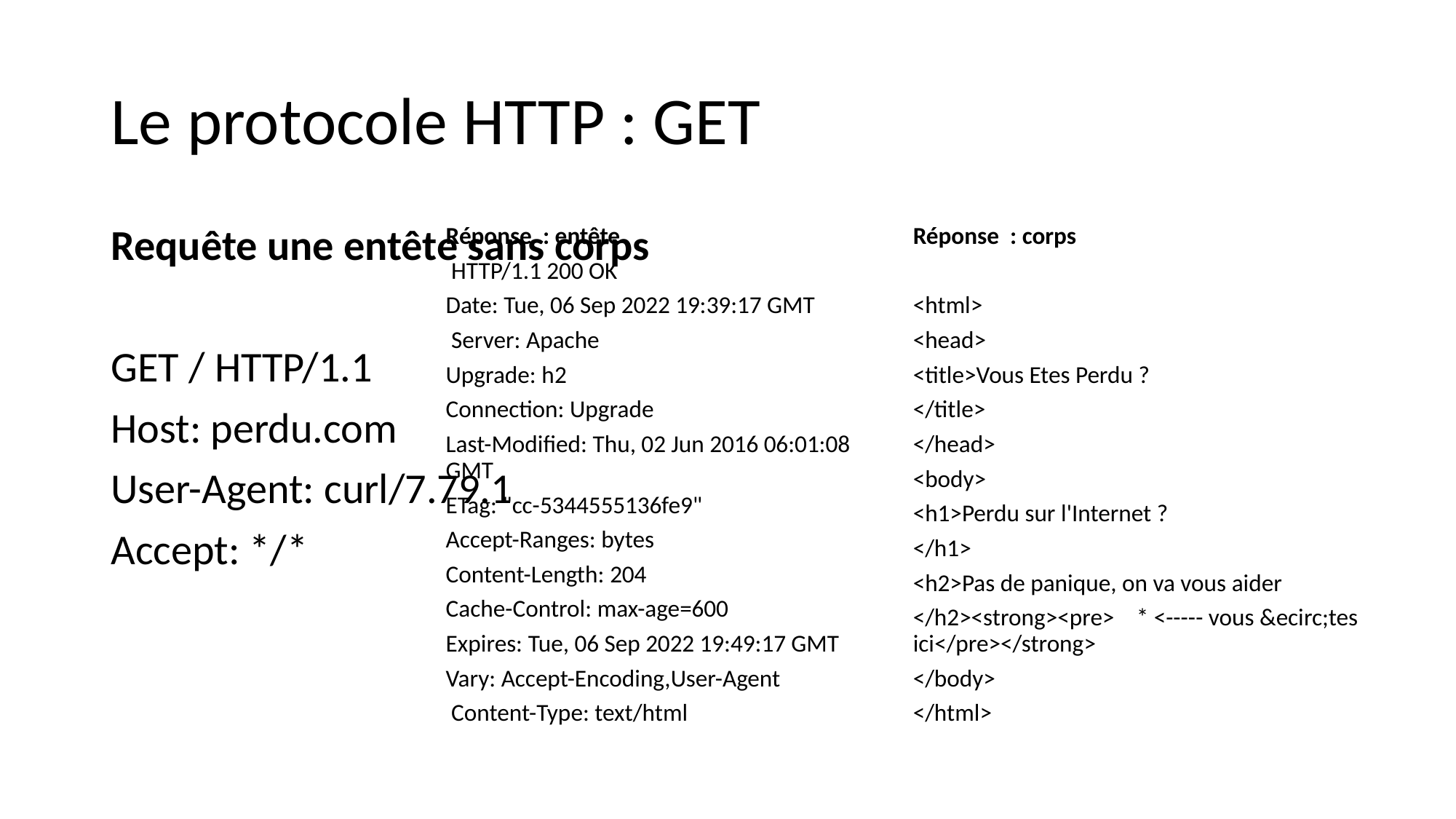

# Le protocole HTTP : GET
Requête une entête sans corps

GET / HTTP/1.1
Host: perdu.com
User-Agent: curl/7.79.1
Accept: */*

Réponse  : entête
 HTTP/1.1 200 OK
Date: Tue, 06 Sep 2022 19:39:17 GMT
 Server: Apache
Upgrade: h2
Connection: Upgrade
Last-Modified: Thu, 02 Jun 2016 06:01:08 GMT
ETag: "cc-5344555136fe9"
Accept-Ranges: bytes
Content-Length: 204
Cache-Control: max-age=600
Expires: Tue, 06 Sep 2022 19:49:17 GMT
Vary: Accept-Encoding,User-Agent
 Content-Type: text/html

Réponse  : corps

<html>
<head>
<title>Vous Etes Perdu ?
</title>
</head>
<body>
<h1>Perdu sur l'Internet ?
</h1>
<h2>Pas de panique, on va vous aider
</h2><strong><pre>    * <----- vous &ecirc;tes ici</pre></strong>
</body>
</html>